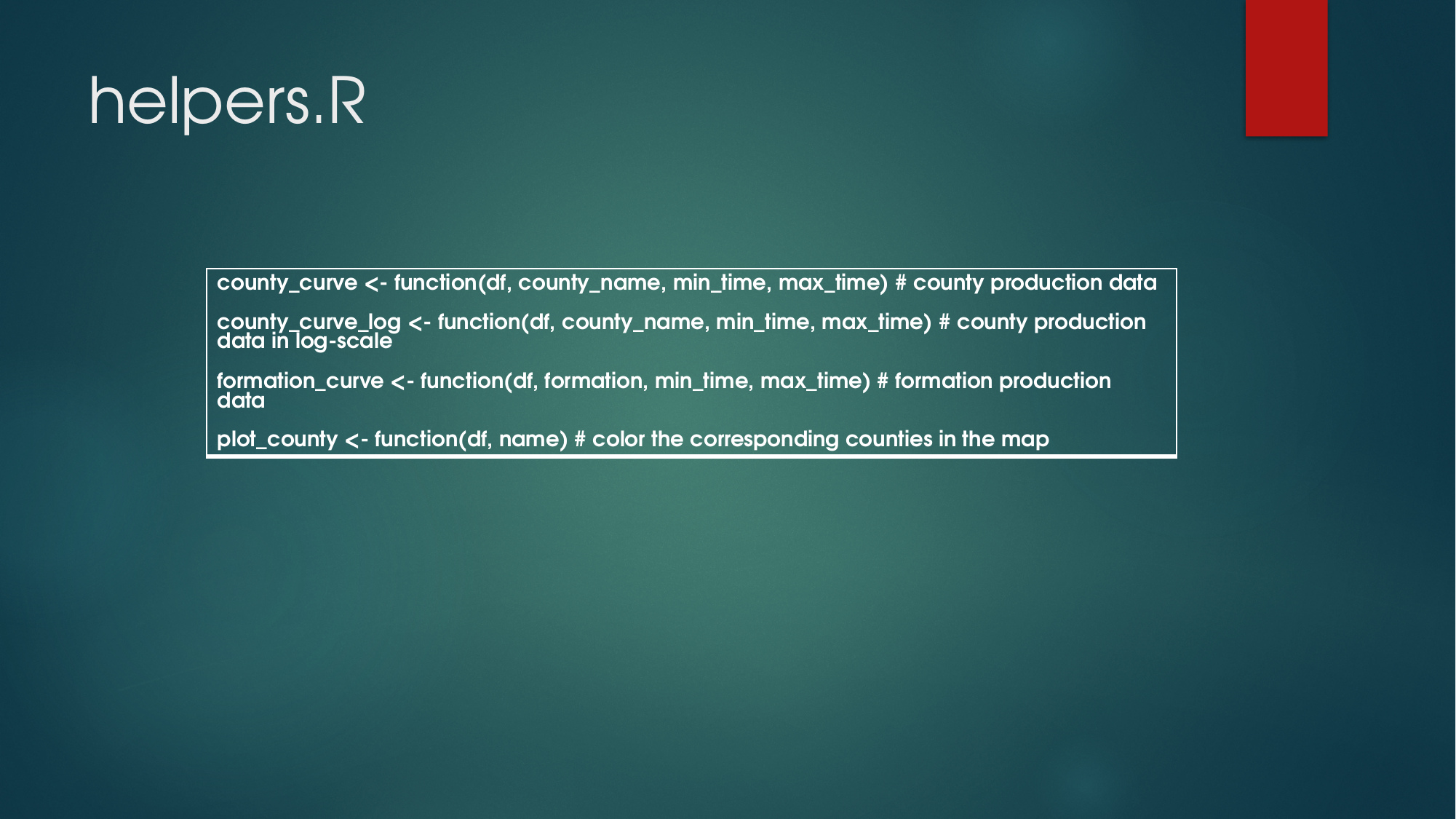

# helpers.R
| county\_curve <- function(df, county\_name, min\_time, max\_time) # county production data county\_curve\_log <- function(df, county\_name, min\_time, max\_time) # county production data in log-scale formation\_curve <- function(df, formation, min\_time, max\_time) # formation production data plot\_county <- function(df, name) # color the corresponding counties in the map |
| --- |